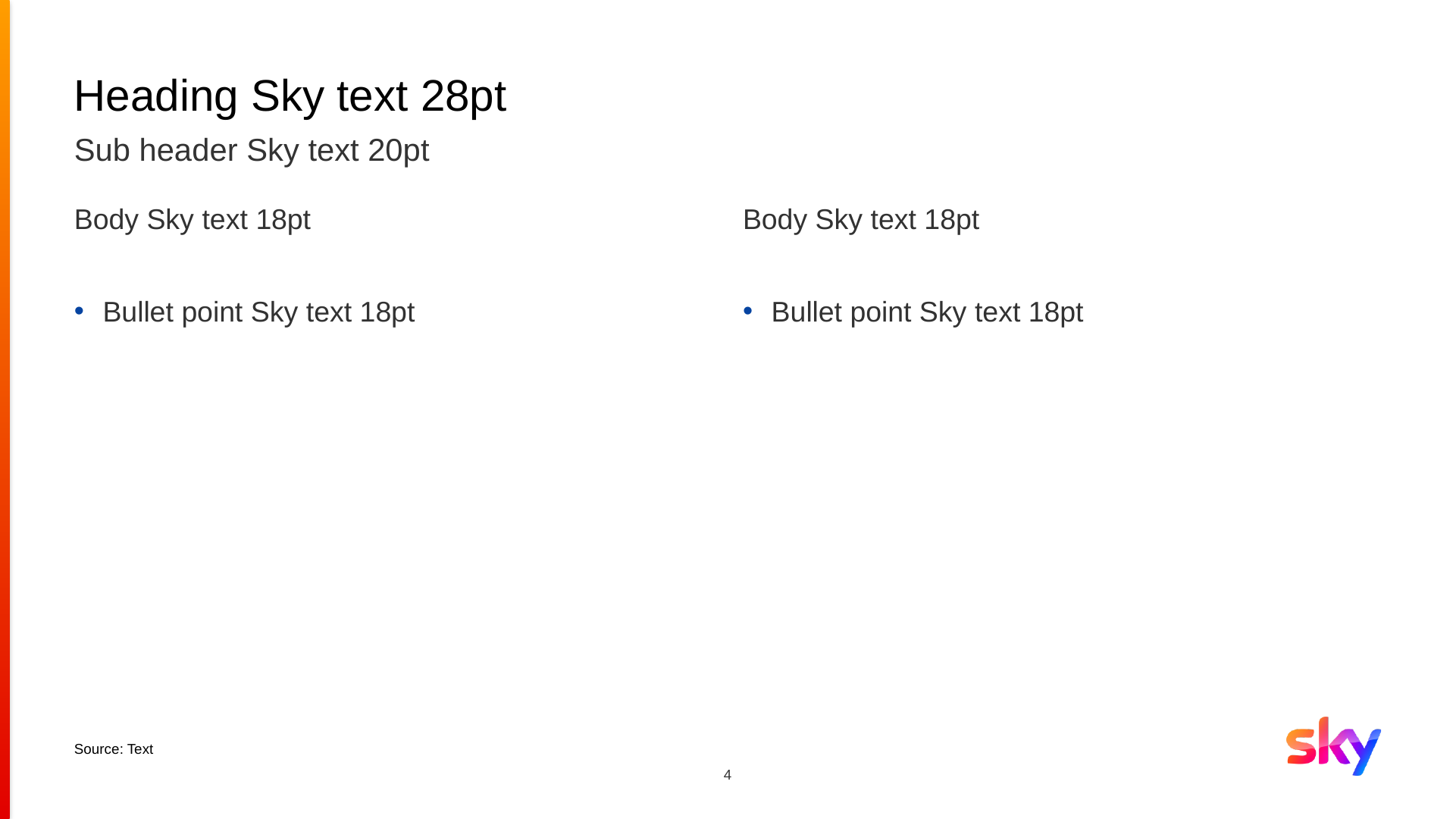

# Heading Sky text 28pt Sub header Sky text 20pt
Body Sky text 18pt

Bullet point Sky text 18pt
Body Sky text 18pt

Bullet point Sky text 18pt
Source: Text